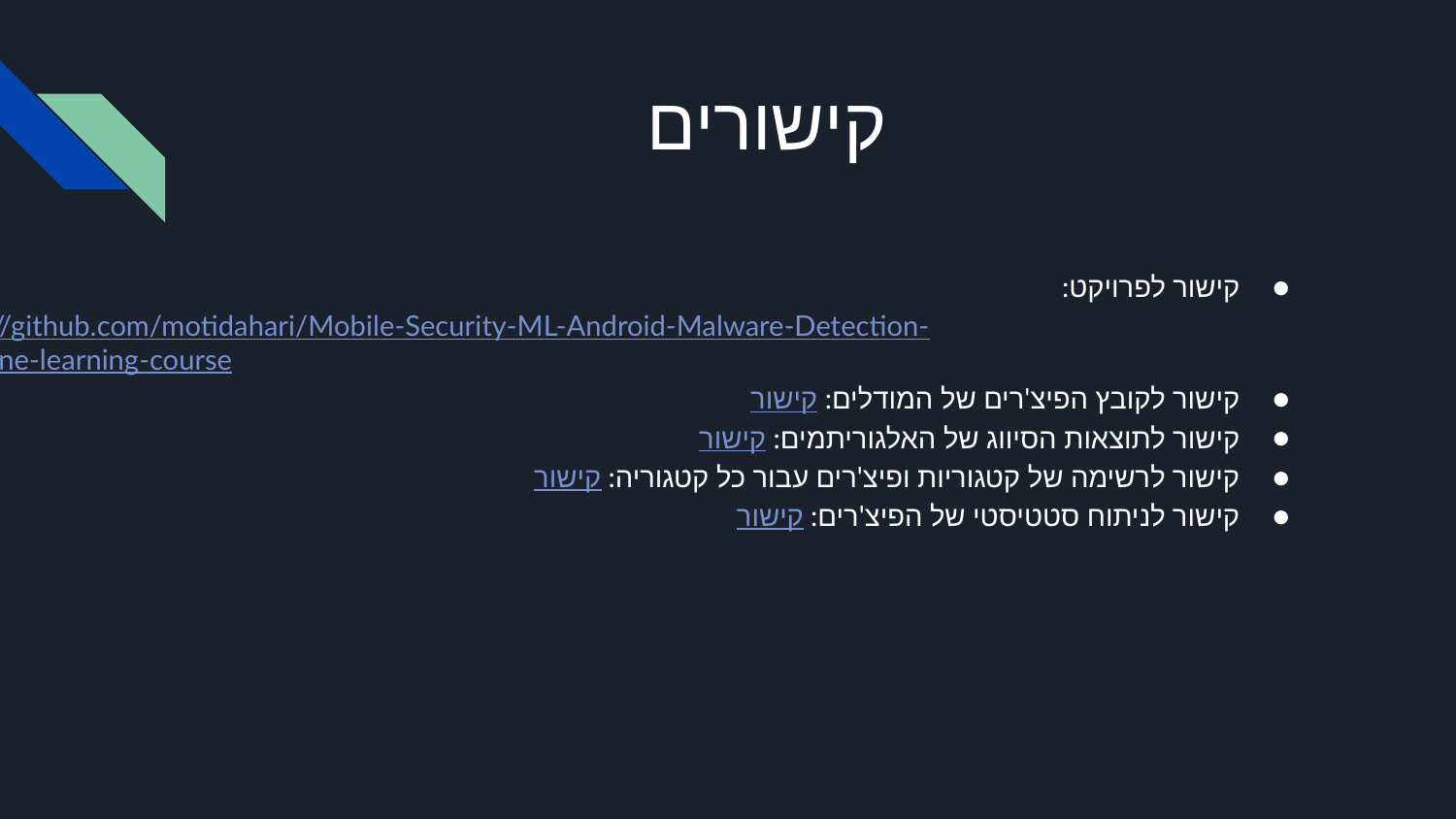

# קישורים
קישור לפרויקט: https://github.com/motidahari/Mobile-Security-ML-Android-Malware-Detection-Machine-learning-course
קישור לקובץ הפיצ'רים של המודלים: קישור
קישור לתוצאות הסיווג של האלגוריתמים: קישור
קישור לרשימה של קטגוריות ופיצ'רים עבור כל קטגוריה: קישור
קישור לניתוח סטטיסטי של הפיצ'רים: קישור